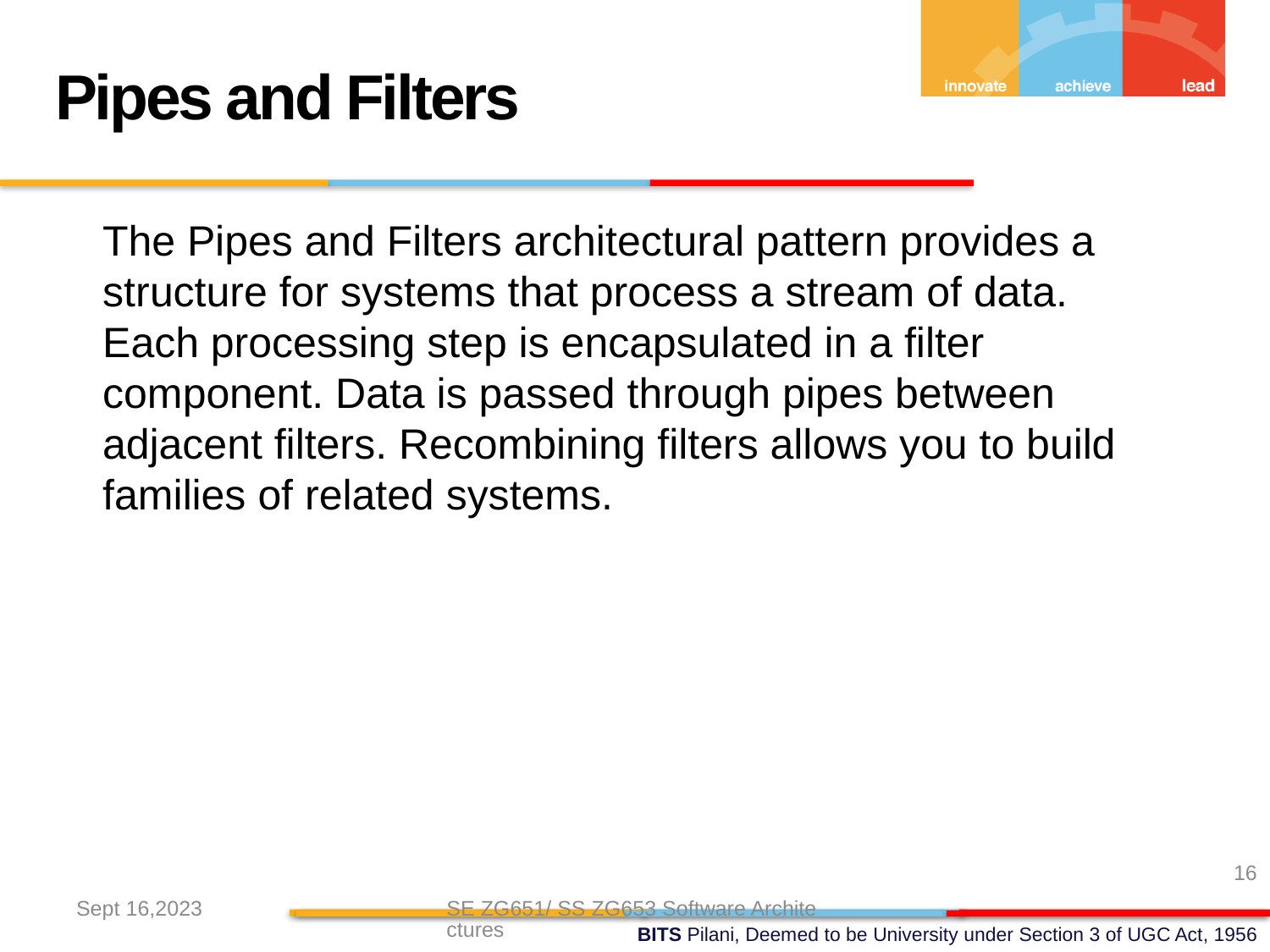

Pipes and Filters
	The Pipes and Filters architectural pattern provides a structure for systems that process a stream of data. Each processing step is encapsulated in a filter component. Data is passed through pipes between adjacent filters. Recombining filters allows you to build families of related systems.
16
Sept 16,2023
SE ZG651/ SS ZG653 Software Architectures